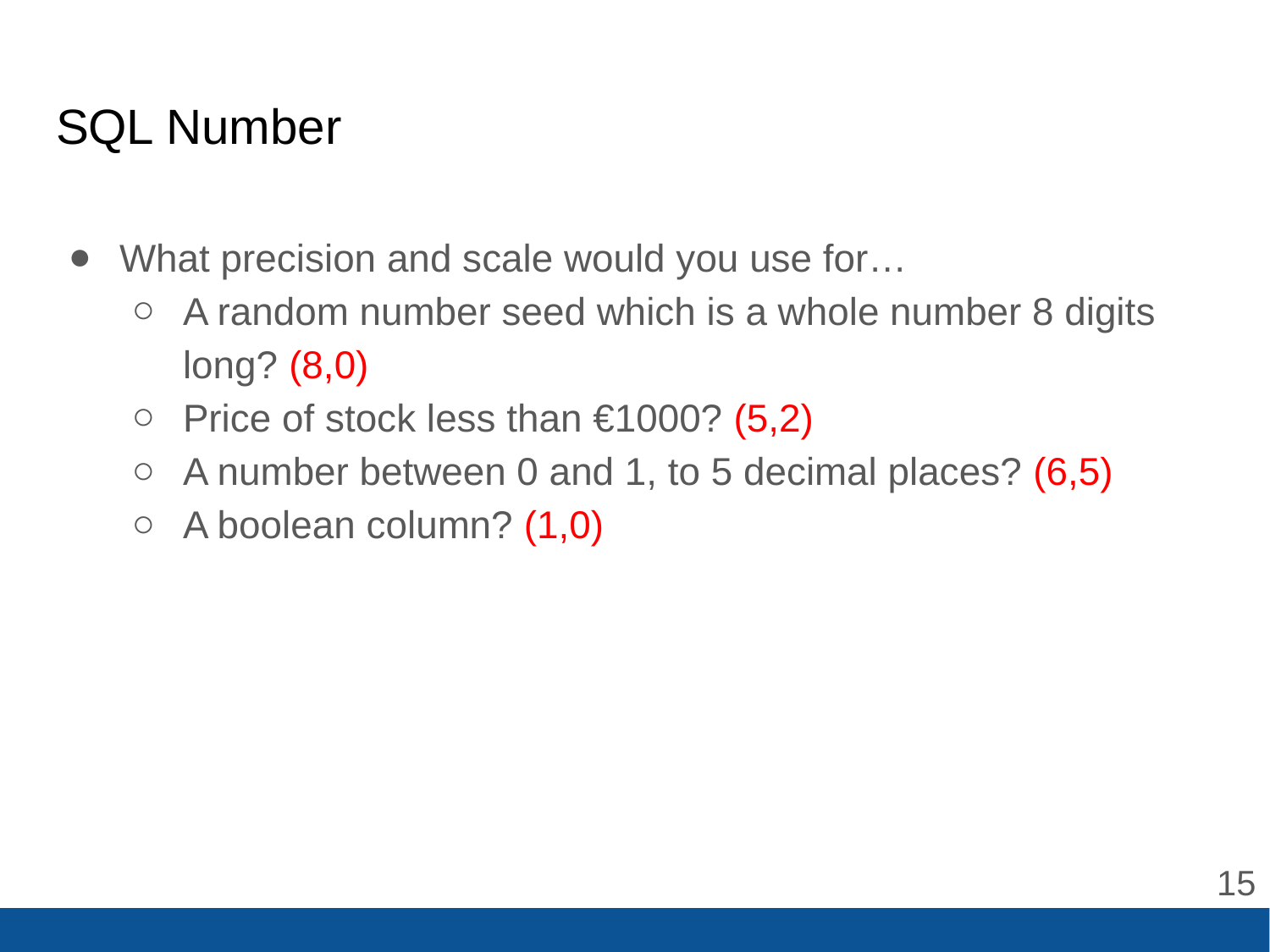

# SQL Number
What precision and scale would you use for…
A random number seed which is a whole number 8 digits long? (8,0)
Price of stock less than €1000? (5,2)
A number between 0 and 1, to 5 decimal places? (6,5)
A boolean column? (1,0)

15